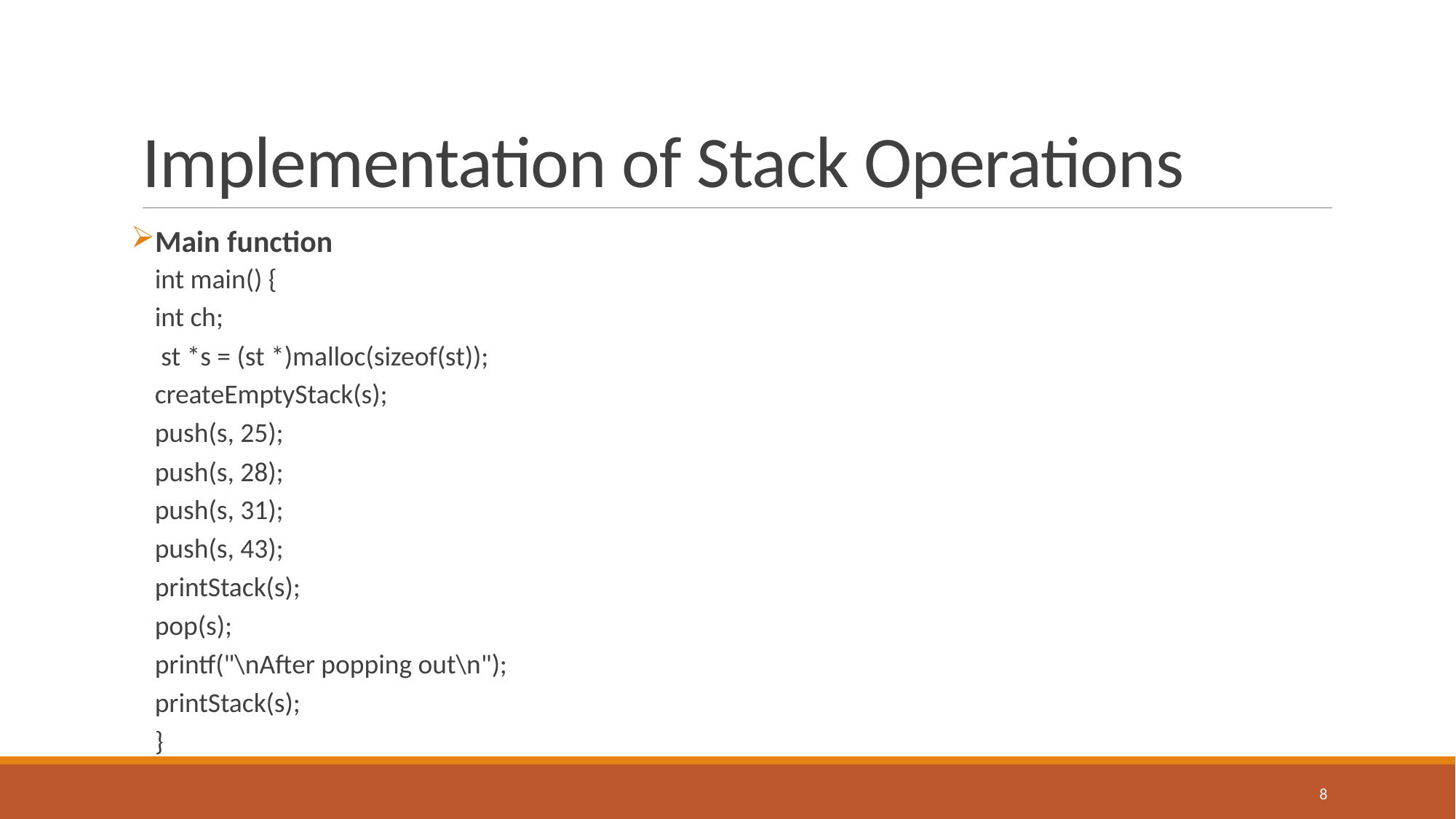

# Implementation of Stack Operations
Main function
int main() {
int ch;
 st *s = (st *)malloc(sizeof(st));
createEmptyStack(s);
push(s, 25);
push(s, 28);
push(s, 31);
push(s, 43);
printStack(s);
pop(s);
printf("\nAfter popping out\n");
printStack(s);
}
8